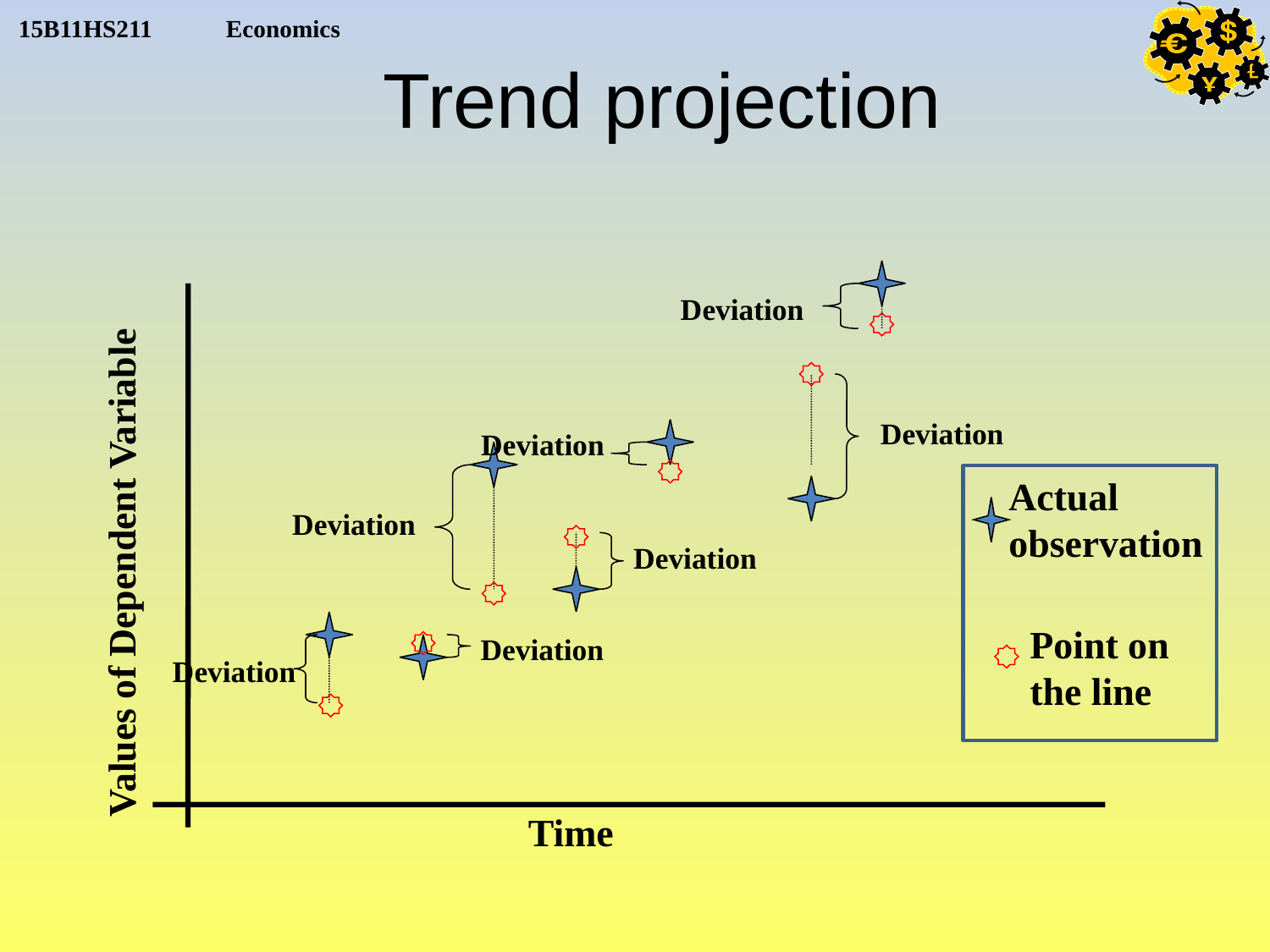

# Trend projection

Deviation

Deviation
Deviation

Actual observation

Deviation

Deviation

Values of Dependent Variable

Point on the line
Deviation

Deviation

Time